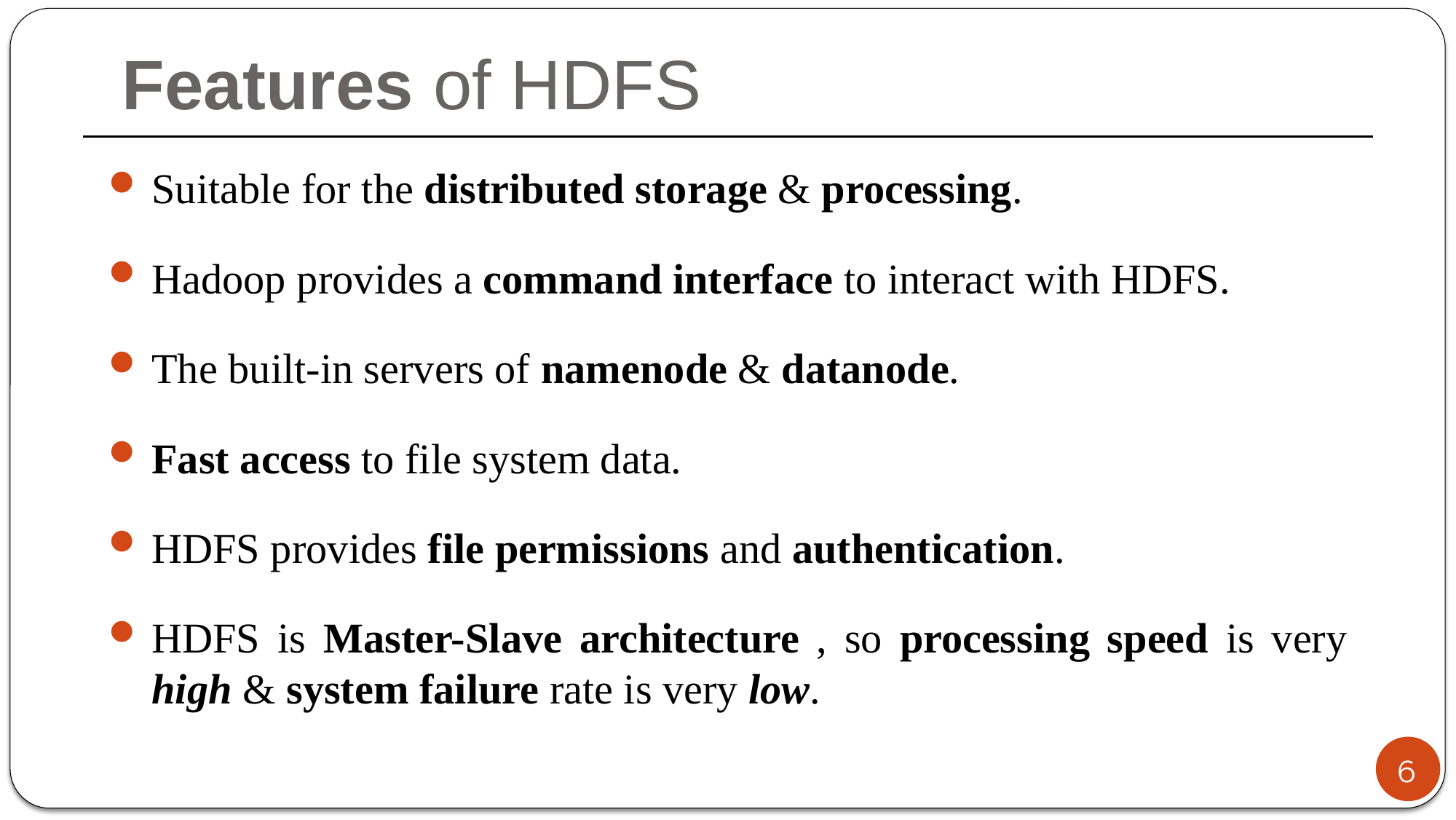

# Features of HDFS
Suitable for the distributed storage & processing.

Hadoop provides a command interface to interact with HDFS.

The built-in servers of namenode & datanode.

Fast access to file system data.

HDFS provides file permissions and authentication.

HDFS is Master-Slave architecture , so processing speed is very high & system failure rate is very low.
6